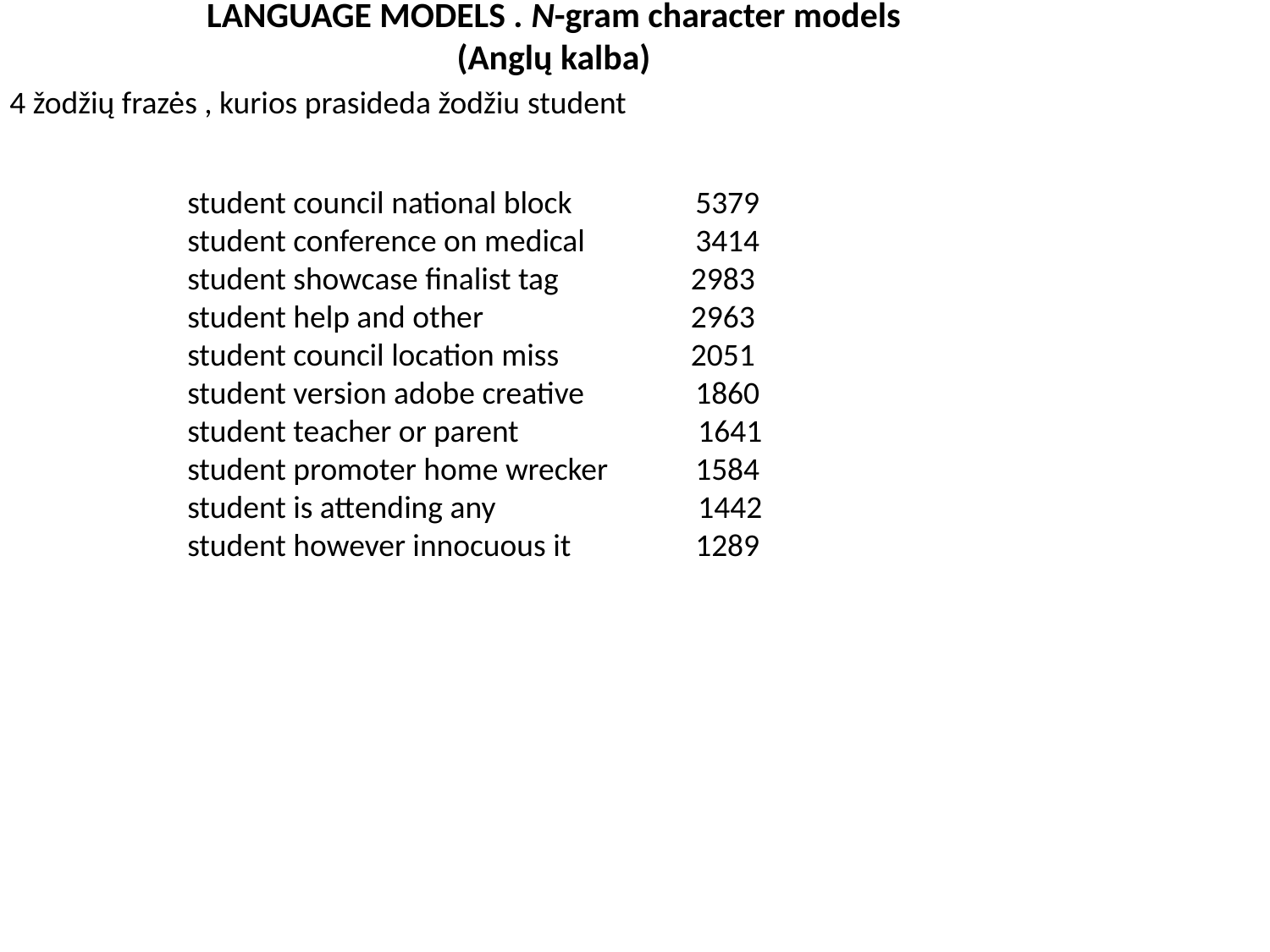

# LANGUAGE MODELS . N-gram character models (Anglų kalba)
4 žodžių frazės , kurios prasideda žodžiu student
student council national block	5379
student conference on medical	3414
student showcase finalist tag	                 2983
student help and other	                 2963
student council location miss	                 2051
student version adobe creative	1860
student teacher or parent	                  1641
student promoter home wrecker	1584
student is attending any	                  1442
student however innocuous it	1289